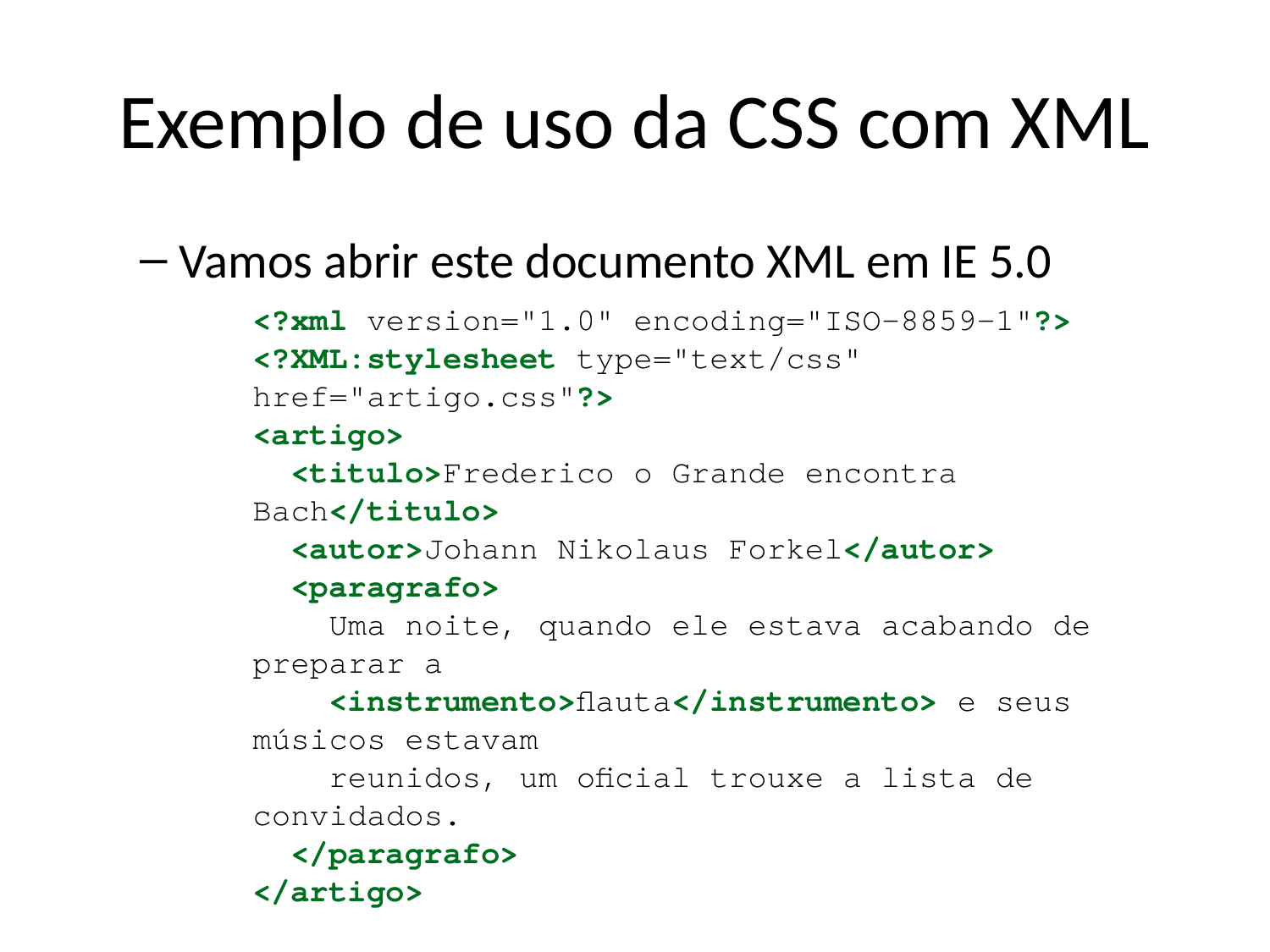

# Exemplo de uso da CSS com XML
Vamos abrir este documento XML em IE 5.0
<?xml version="1.0" encoding="ISO-8859-1"?>
<?XML:stylesheet type="text/css" href="artigo.css"?>
<artigo>
  <titulo>Frederico o Grande encontra Bach</titulo>
  <autor>Johann Nikolaus Forkel</autor>
  <paragrafo>
    Uma noite, quando ele estava acabando de preparar a
    <instrumento>flauta</instrumento> e seus músicos estavam
    reunidos, um oficial trouxe a lista de convidados.
  </paragrafo>
</artigo>